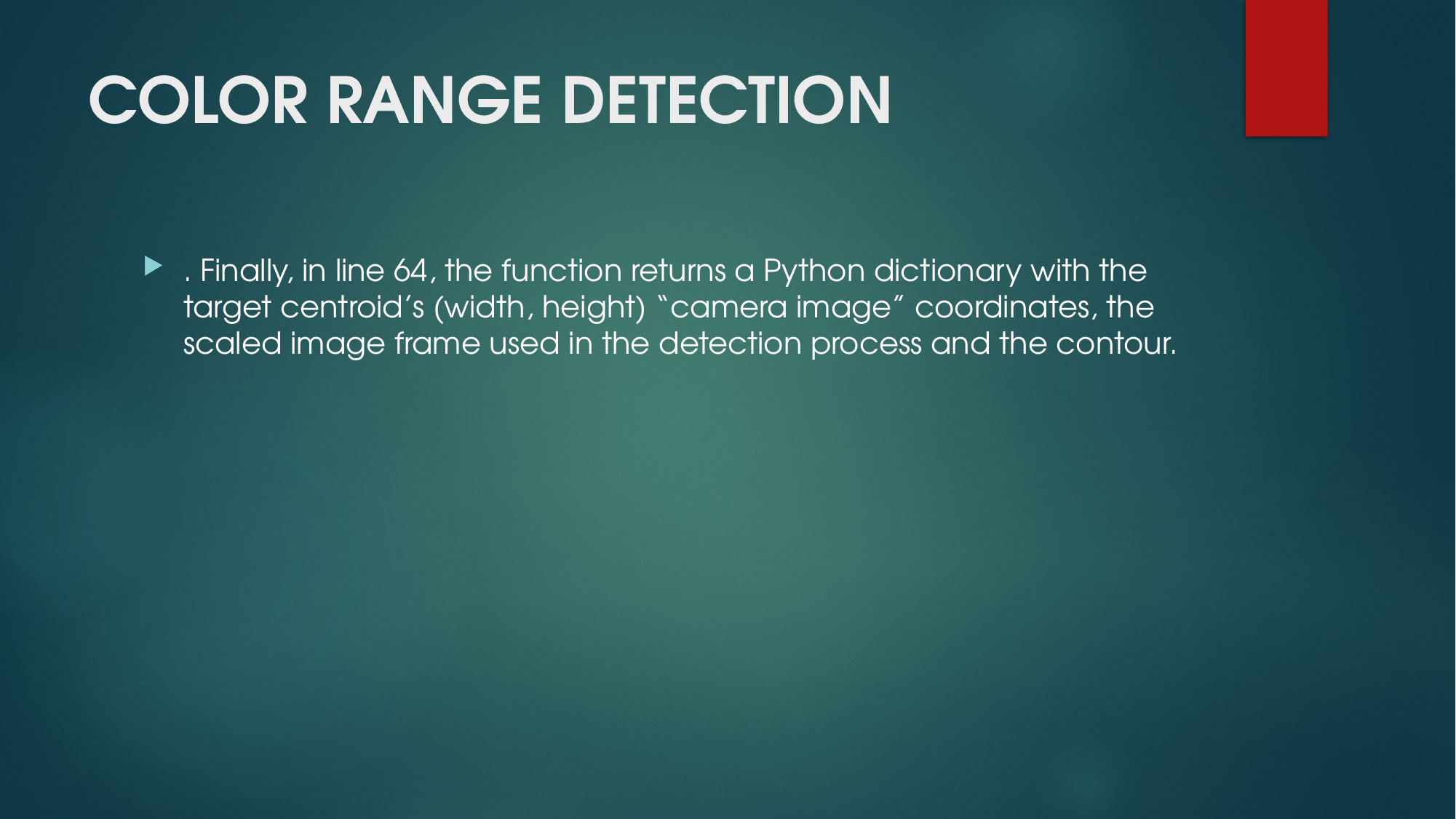

# COLOR RANGE DETECTION
. Finally, in line 64, the function returns a Python dictionary with the target centroid’s (width, height) “camera image” coordinates, the scaled image frame used in the detection process and the contour.